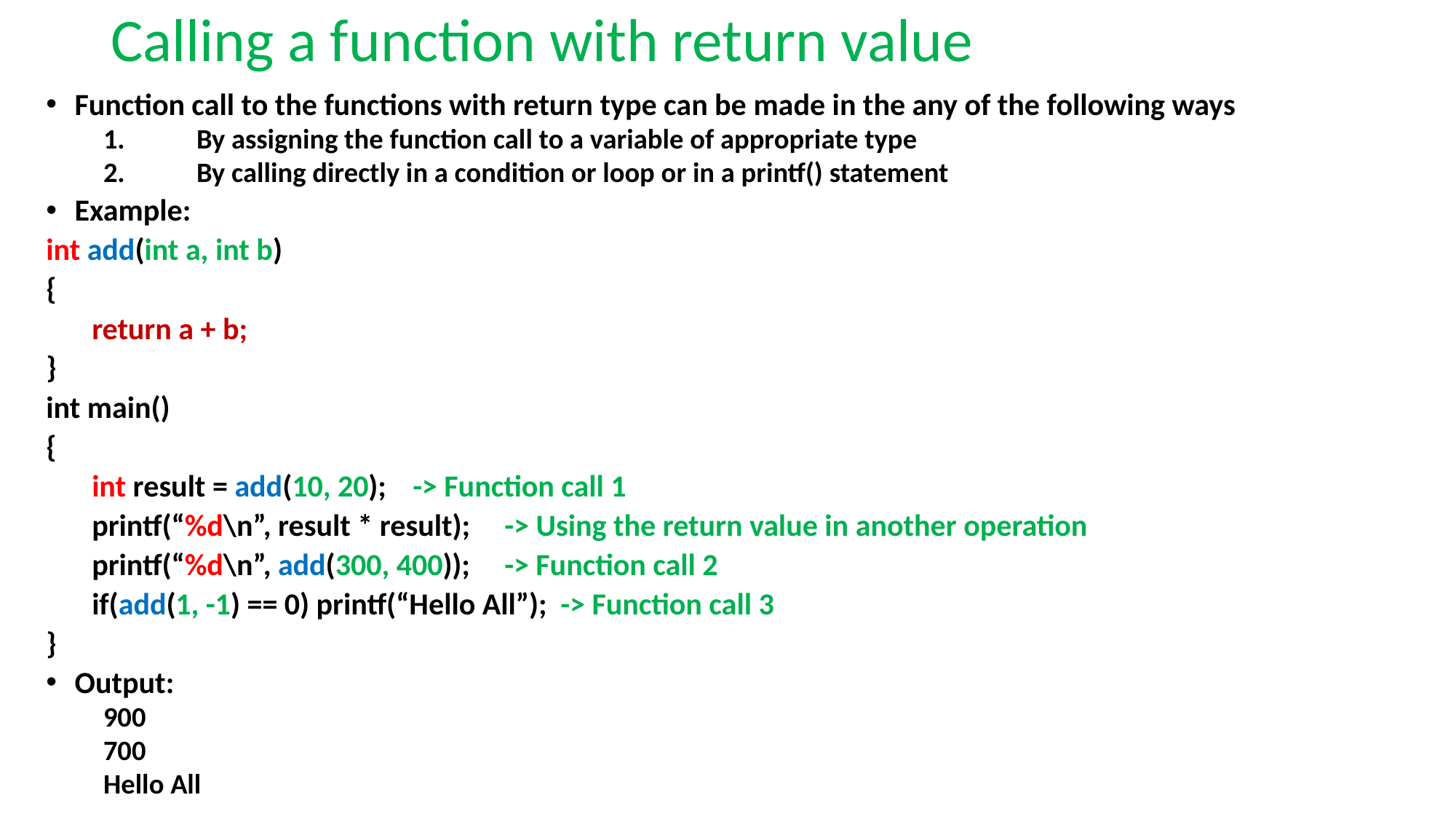

# Calling a function with return value
Function call to the functions with return type can be made in the any of the following ways
By assigning the function call to a variable of appropriate type
By calling directly in a condition or loop or in a printf() statement
Example:
int add(int a, int b)
{
	return a + b;
}
int main()
{
	int result = add(10, 20);		-> Function call 1
	printf(“%d\n”, result * result);	-> Using the return value in another operation
	printf(“%d\n”, add(300, 400));	-> Function call 2
	if(add(1, -1) == 0) printf(“Hello All”);  -> Function call 3
}
Output:
900
700
Hello All